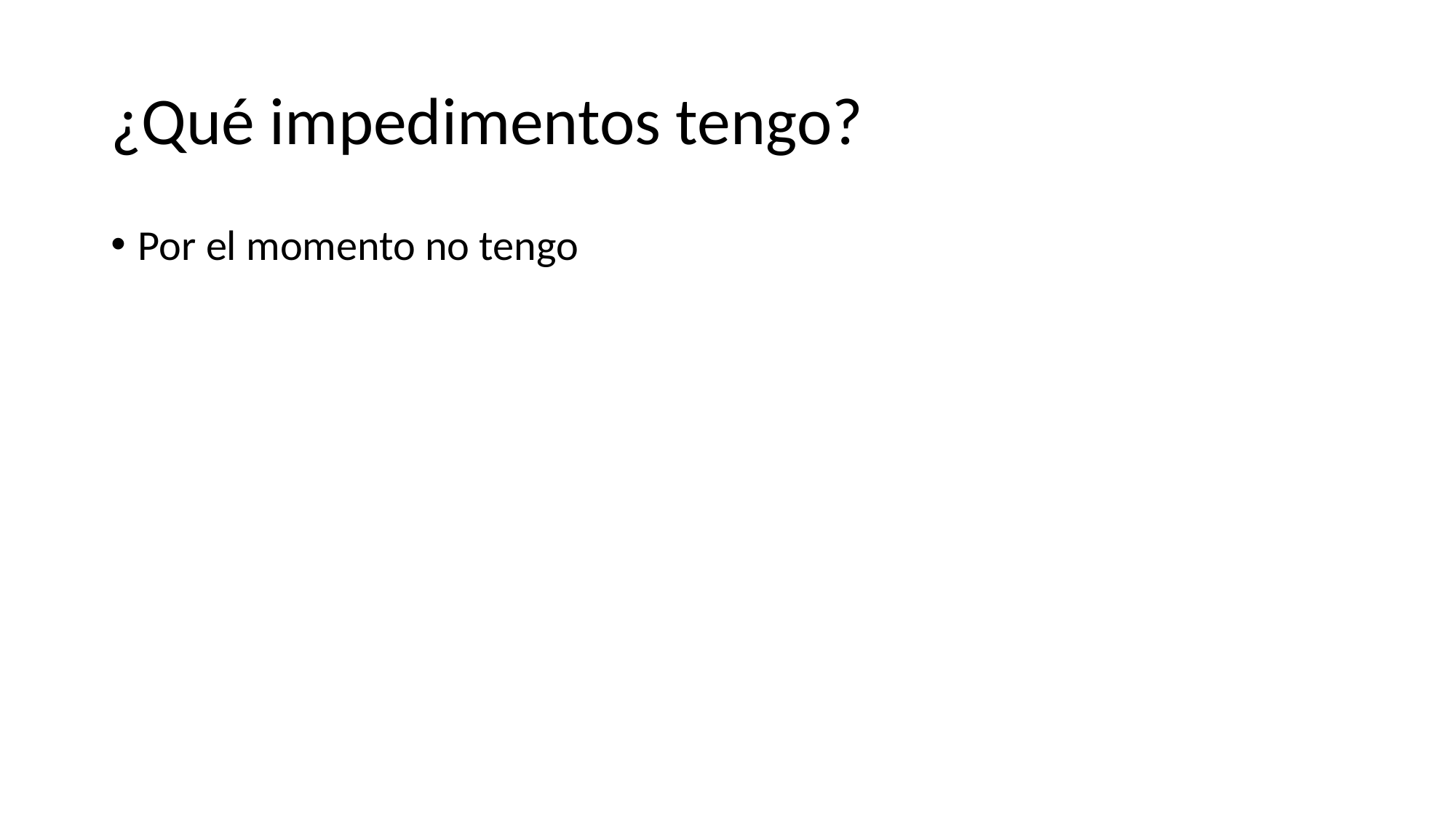

# ¿Qué impedimentos tengo?
Por el momento no tengo